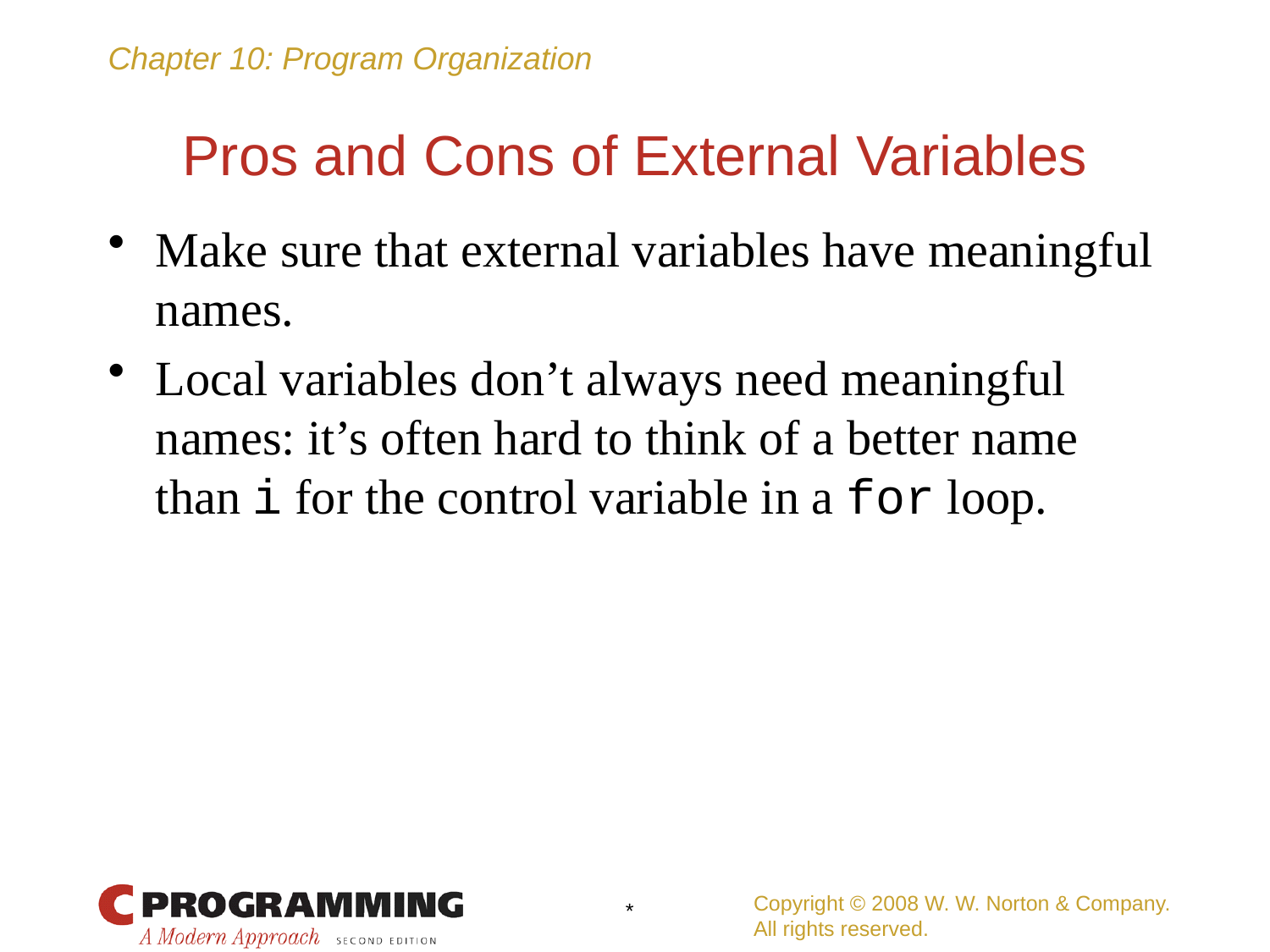

# Pros and Cons of External Variables
Make sure that external variables have meaningful names.
Local variables don’t always need meaningful names: it’s often hard to think of a better name than i for the control variable in a for loop.
Copyright © 2008 W. W. Norton & Company.
All rights reserved.
*